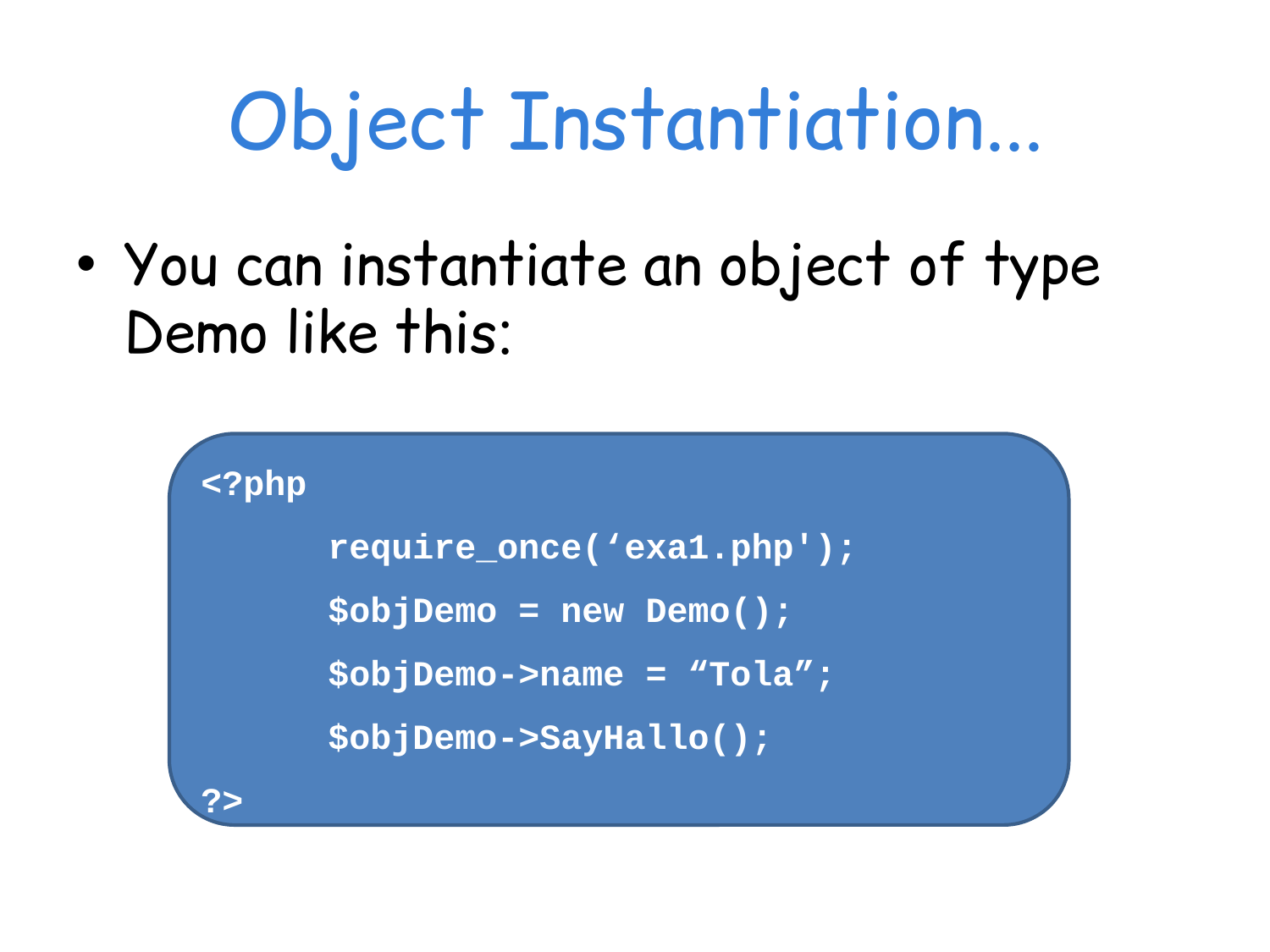

# Object Instantiation...
You can instantiate an object of type Demo like this:

<?php
	require_once(‘exa1.php');
	$objDemo = new Demo();
	$objDemo->name = “Tola”;
	$objDemo->SayHallo();
?>
11